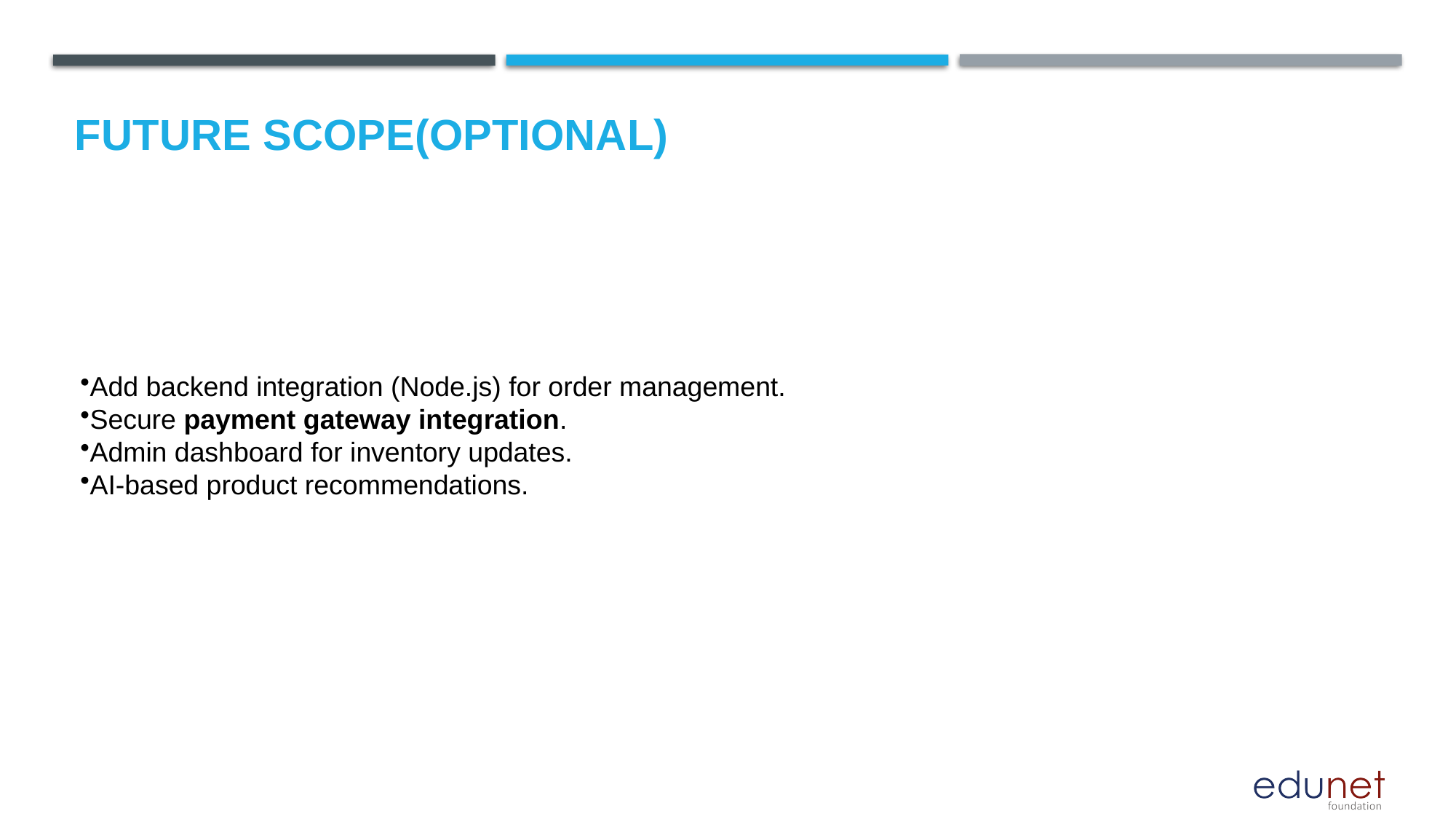

Future scope(Optional)
Add backend integration (Node.js) for order management.
Secure payment gateway integration.
Admin dashboard for inventory updates.
AI-based product recommendations.